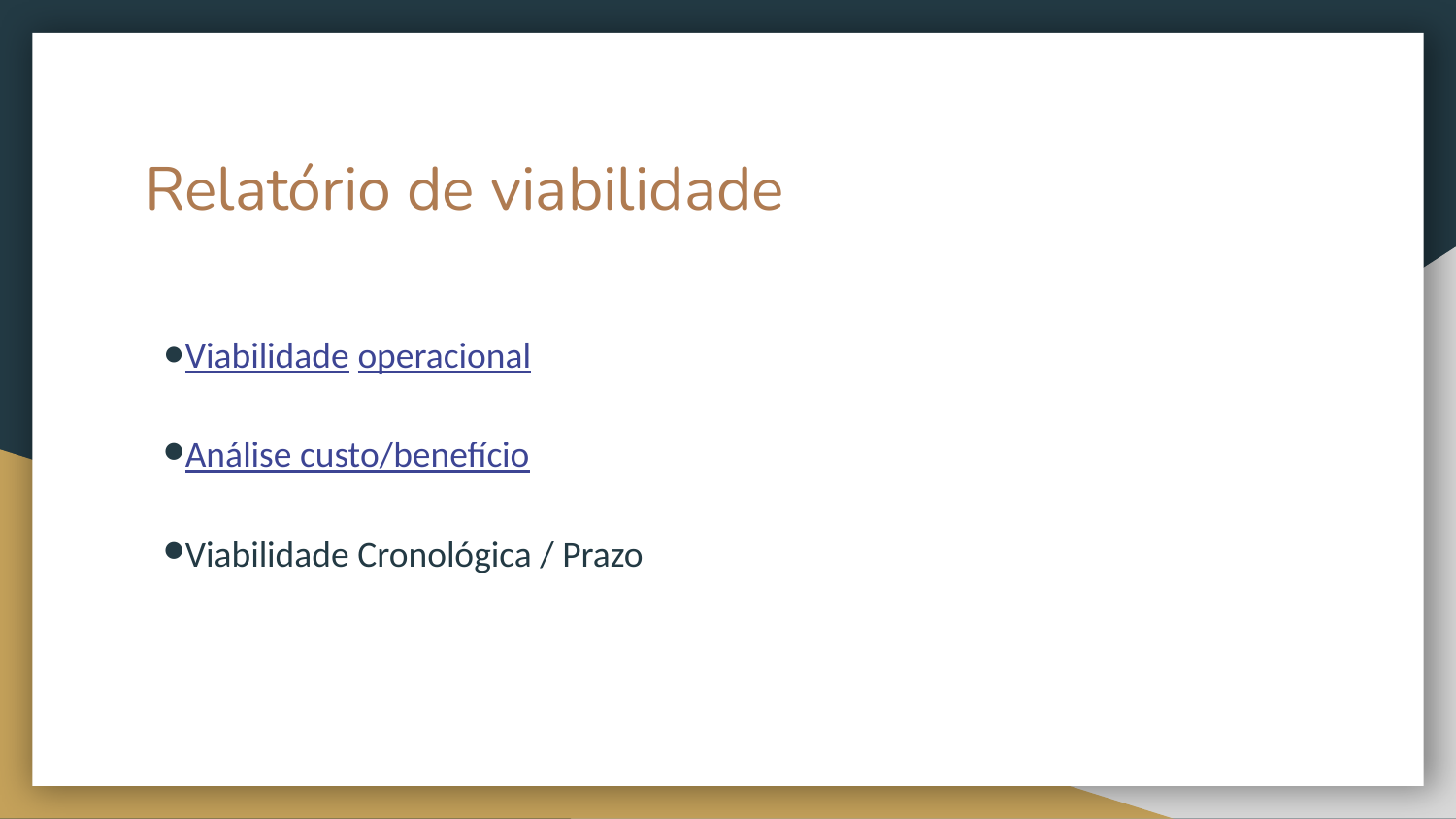

# Relatório de viabilidade
Viabilidade operacional

Análise custo/benefício

Viabilidade Cronológica / Prazo